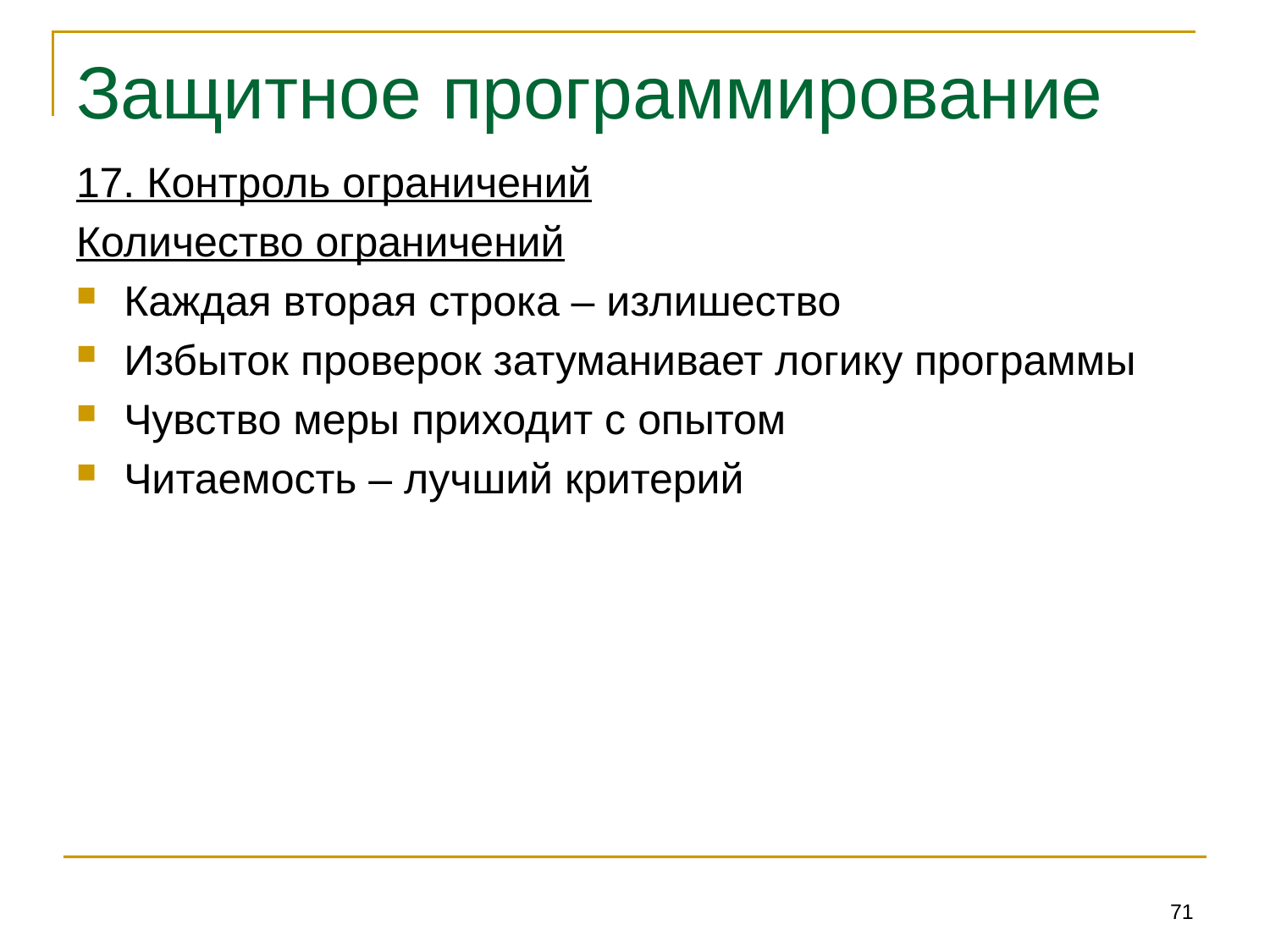

# Защитное программирование
17. Контроль ограничений
Количество ограничений
Каждая вторая строка – излишество
Избыток проверок затуманивает логику программы
Чувство меры приходит с опытом
Читаемость – лучший критерий

71